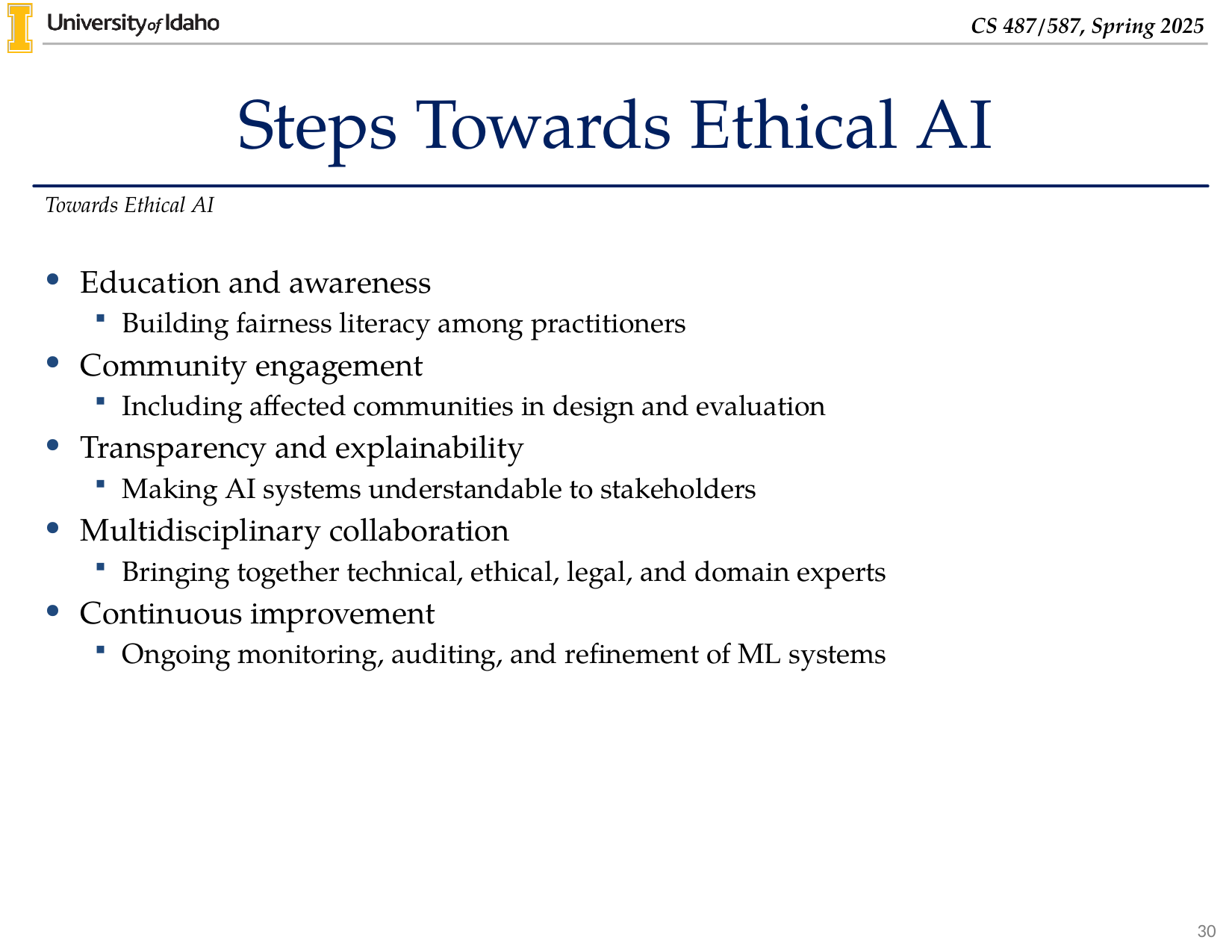

# Steps Towards Ethical AI
Towards Ethical AI
Education and awareness
Building fairness literacy among practitioners
Community engagement
Including affected communities in design and evaluation
Transparency and explainability
Making AI systems understandable to stakeholders
Multidisciplinary collaboration
Bringing together technical, ethical, legal, and domain experts
Continuous improvement
Ongoing monitoring, auditing, and refinement of ML systems